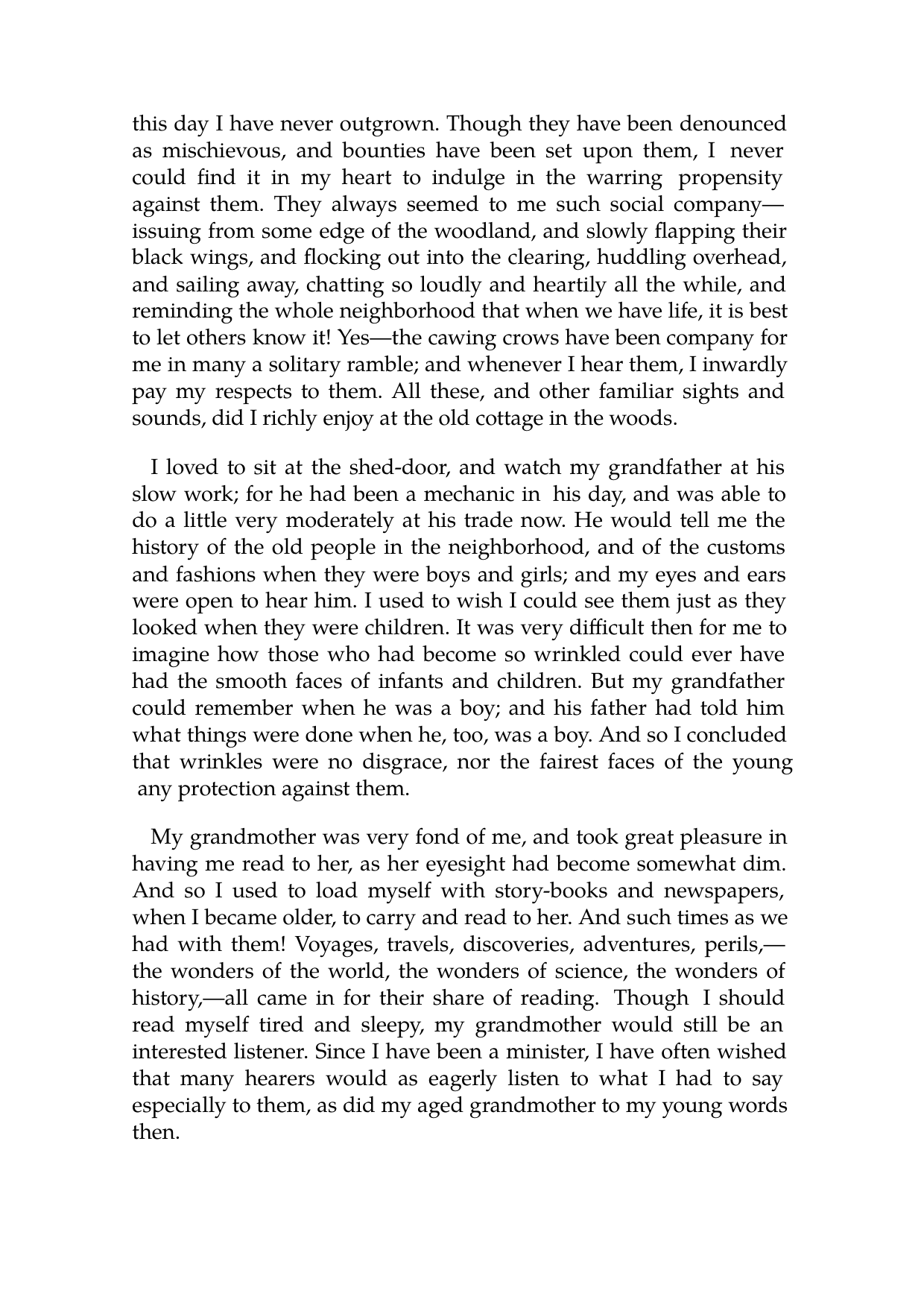

this day I have never outgrown. Though they have been denounced  as mischievous, and bounties have been set upon them, I never  could find it in my heart to indulge in the warring propensity  against them. They always seemed to me such social company—  issuing from some edge of the woodland, and slowly flapping their  black wings, and flocking out into the clearing, huddling overhead,  and sailing away, chatting so loudly and heartily all the while, and  reminding the whole neighborhood that when we have life, it is best  to let others know it! Yes—the cawing crows have been company for  me in many a solitary ramble; and whenever I hear them, I inwardly  pay my respects to them. All these, and other familiar sights and  sounds, did I richly enjoy at the old cottage in the woods.
I loved to sit at the shed-door, and watch my grandfather at his  slow work; for he had been a mechanic in his day, and was able to  do a little very moderately at his trade now. He would tell me the  history of the old people in the neighborhood, and of the customs  and fashions when they were boys and girls; and my eyes and ears  were open to hear him. I used to wish I could see them just as they  looked when they were children. It was very difficult then for me to  imagine how those who had become so wrinkled could ever have  had the smooth faces of infants and children. But my grandfather  could remember when he was a boy; and his father had told him  what things were done when he, too, was a boy. And so I concluded  that wrinkles were no disgrace, nor the fairest faces of the young  any protection against them.
My grandmother was very fond of me, and took great pleasure in  having me read to her, as her eyesight had become somewhat dim.  And so I used to load myself with story-books and newspapers,  when I became older, to carry and read to her. And such times as we  had with them! Voyages, travels, discoveries, adventures, perils,—  the wonders of the world, the wonders of science, the wonders of  history,—all came in for their share of reading. Though I should  read myself tired and sleepy, my grandmother would still be an  interested listener. Since I have been a minister, I have often wished  that many hearers would as eagerly listen to what I had to say  especially to them, as did my aged grandmother to my young words  then.